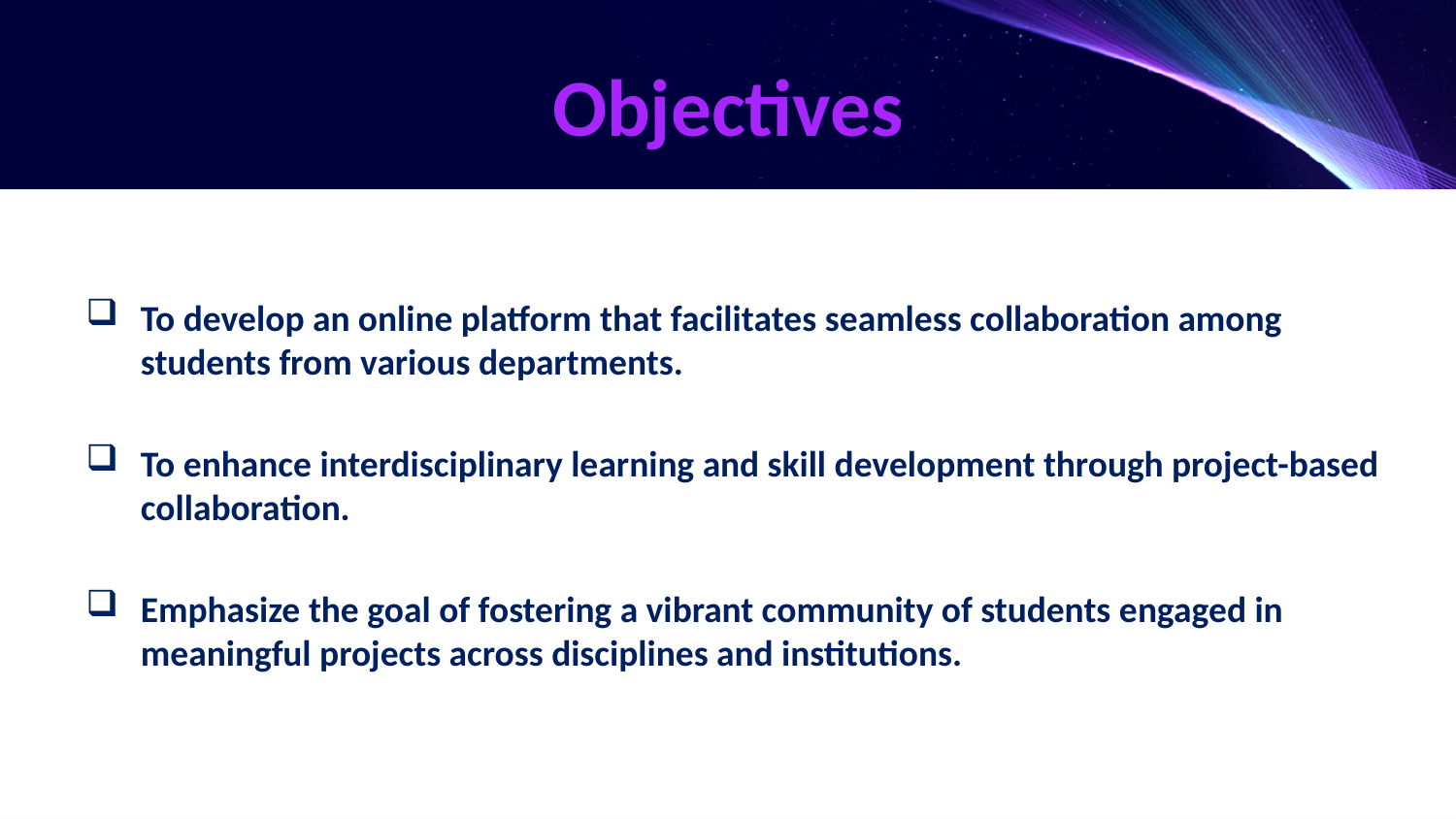

# Objectives
To develop an online platform that facilitates seamless collaboration among students from various departments.

To enhance interdisciplinary learning and skill development through project-based collaboration.

Emphasize the goal of fostering a vibrant community of students engaged in meaningful projects across disciplines and institutions.